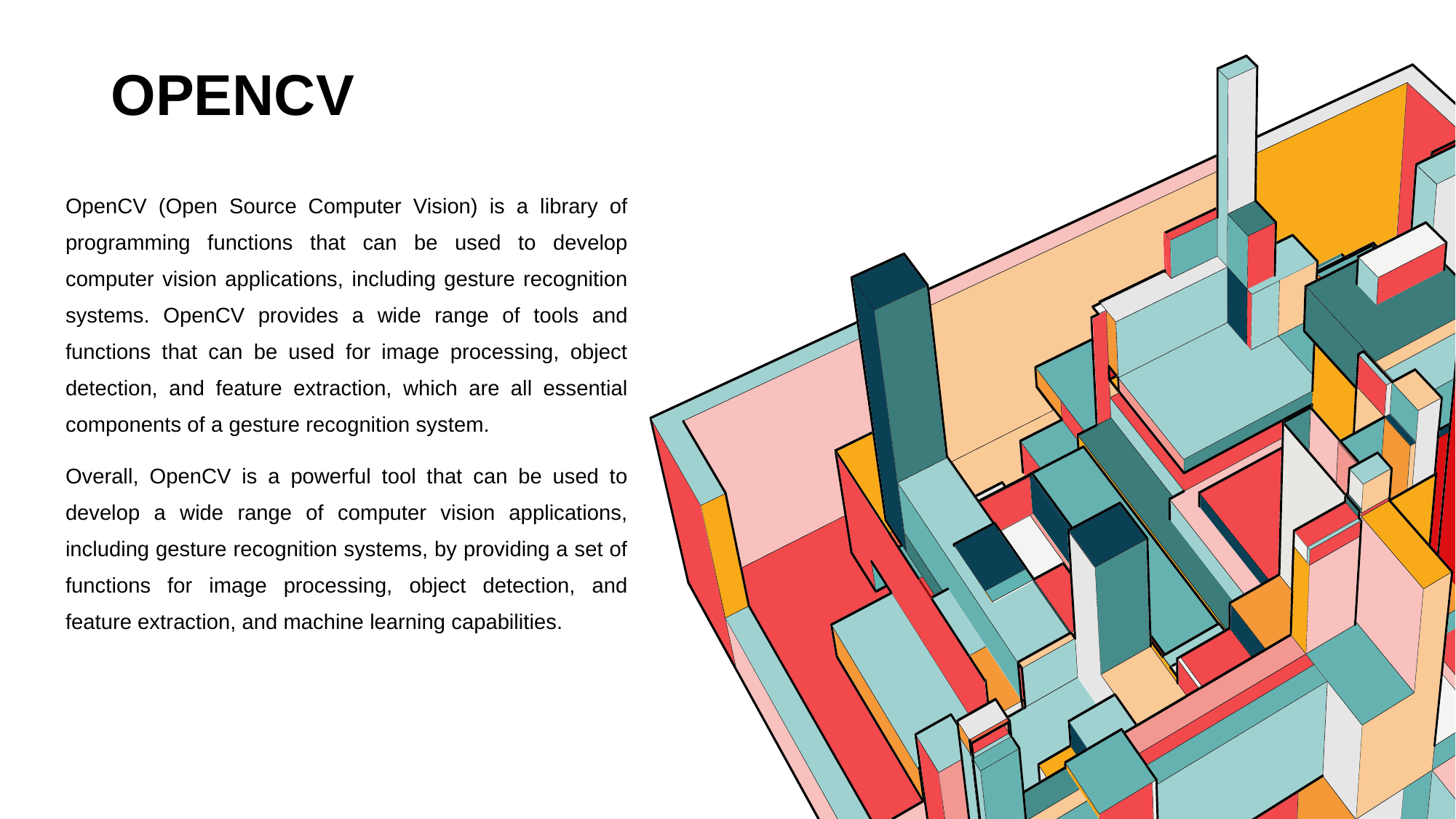

# OPENCV
OpenCV (Open Source Computer Vision) is a library of programming functions that can be used to develop computer vision applications, including gesture recognition systems. OpenCV provides a wide range of tools and functions that can be used for image processing, object detection, and feature extraction, which are all essential components of a gesture recognition system.
Overall, OpenCV is a powerful tool that can be used to develop a wide range of computer vision applications, including gesture recognition systems, by providing a set of functions for image processing, object detection, and feature extraction, and machine learning capabilities.
3